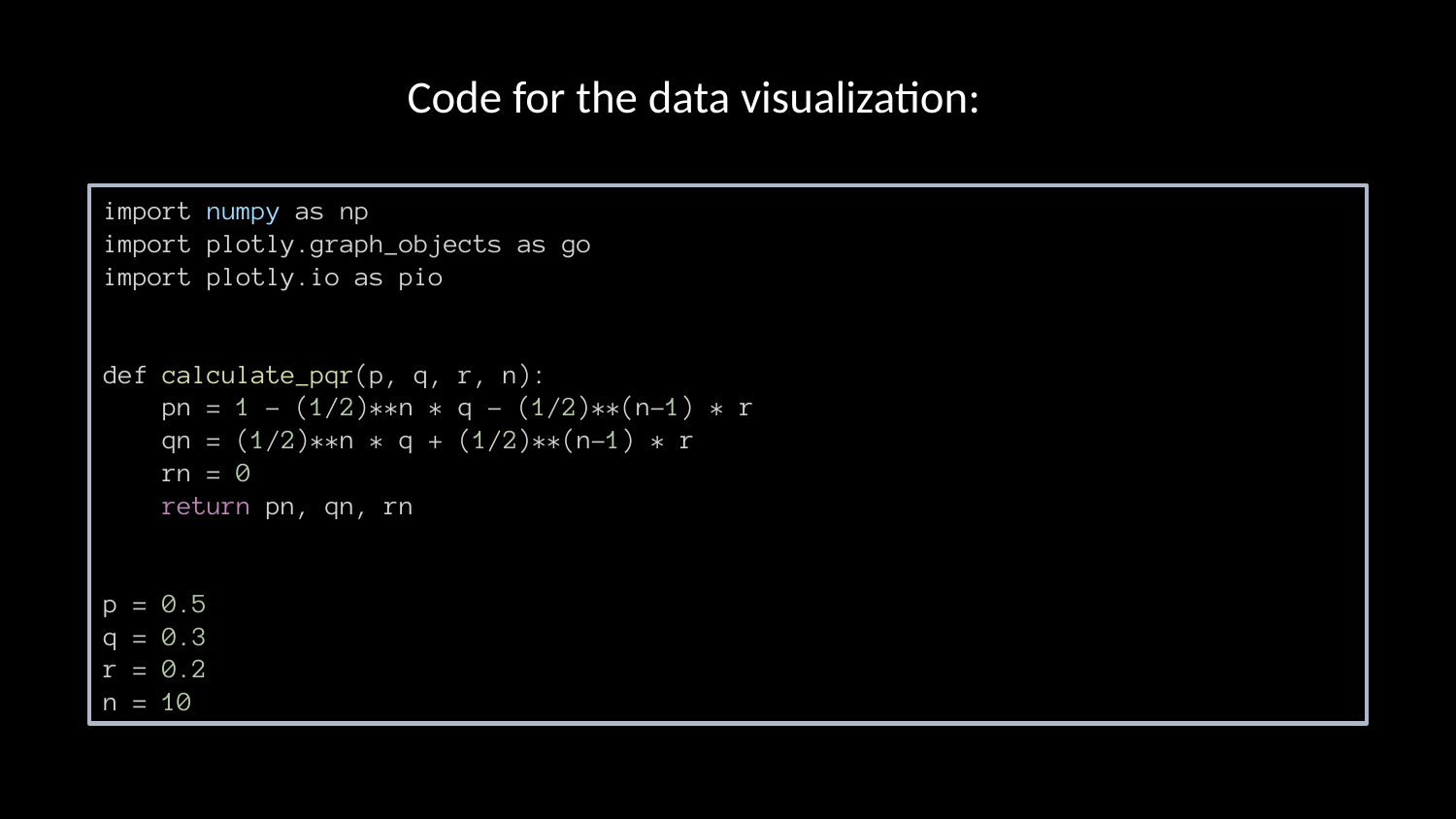

Code for the data visualization:
import numpy as np
import plotly.graph_objects as go
import plotly.io as pio
def calculate_pqr(p, q, r, n):
    pn = 1 - (1/2)**n * q - (1/2)**(n-1) * r
    qn = (1/2)**n * q + (1/2)**(n-1) * r
    rn = 0
    return pn, qn, rn
p = 0.5
q = 0.3
r = 0.2
n = 10